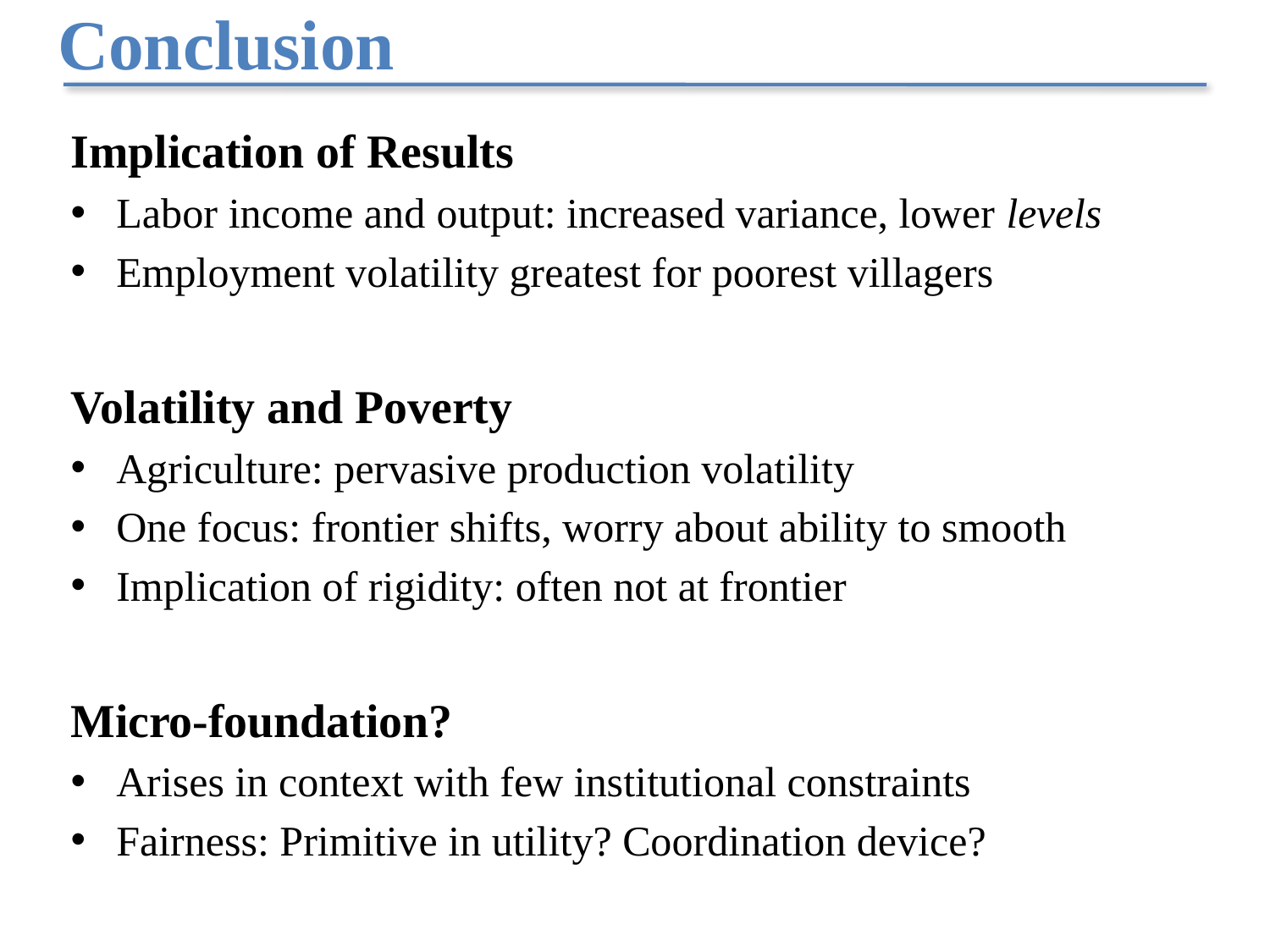

# Conclusion
Implication of Results
Labor income and output: increased variance, lower levels
Employment volatility greatest for poorest villagers

Volatility and Poverty
Agriculture: pervasive production volatility
One focus: frontier shifts, worry about ability to smooth
Implication of rigidity: often not at frontier

Micro-foundation?
Arises in context with few institutional constraints
Fairness: Primitive in utility? Coordination device?